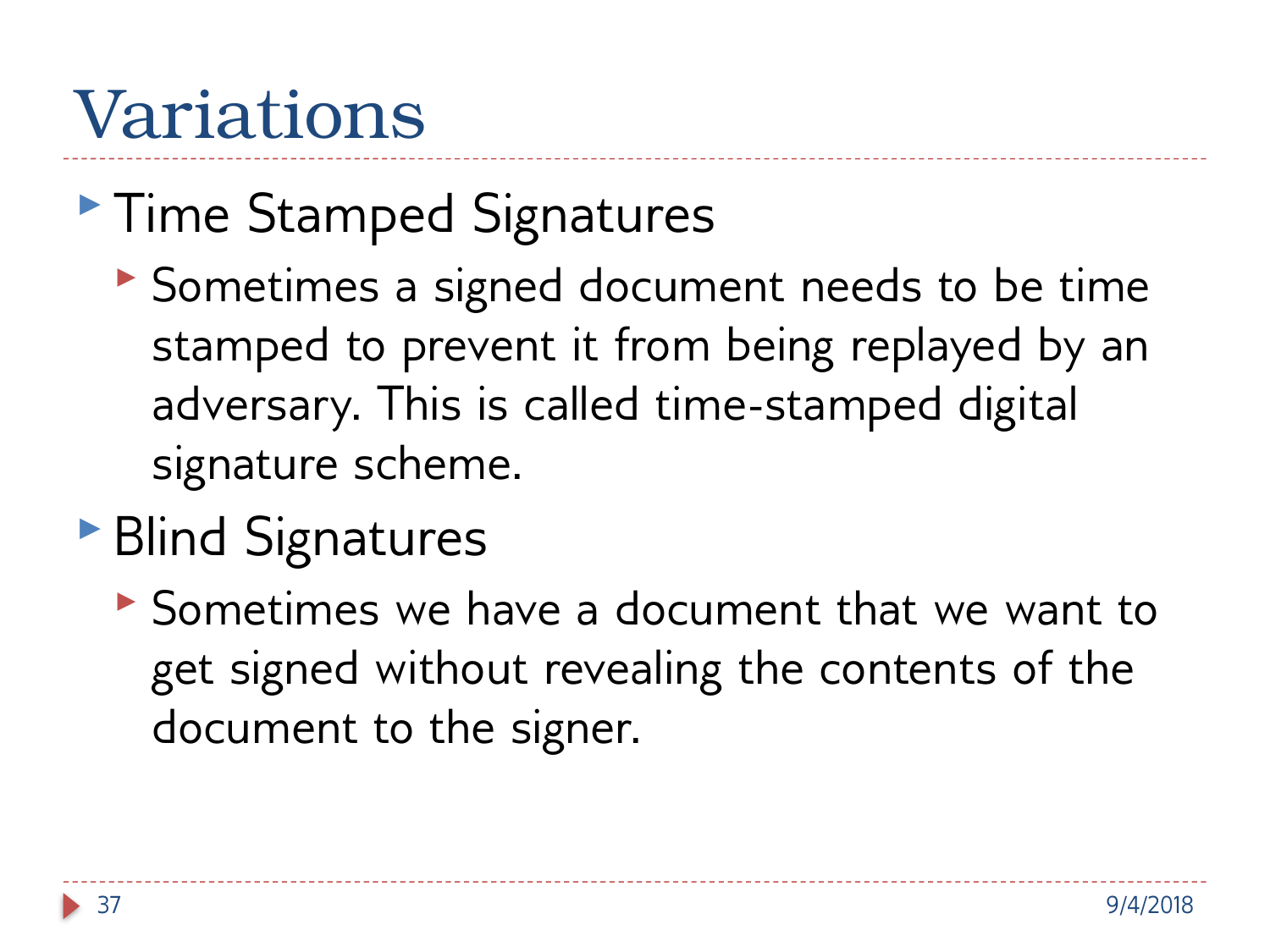

# Variations
Time Stamped Signatures
Sometimes a signed document needs to be time stamped to prevent it from being replayed by an adversary. This is called time-stamped digital signature scheme.
Blind Signatures
Sometimes we have a document that we want to get signed without revealing the contents of the document to the signer.

37
9/4/2018